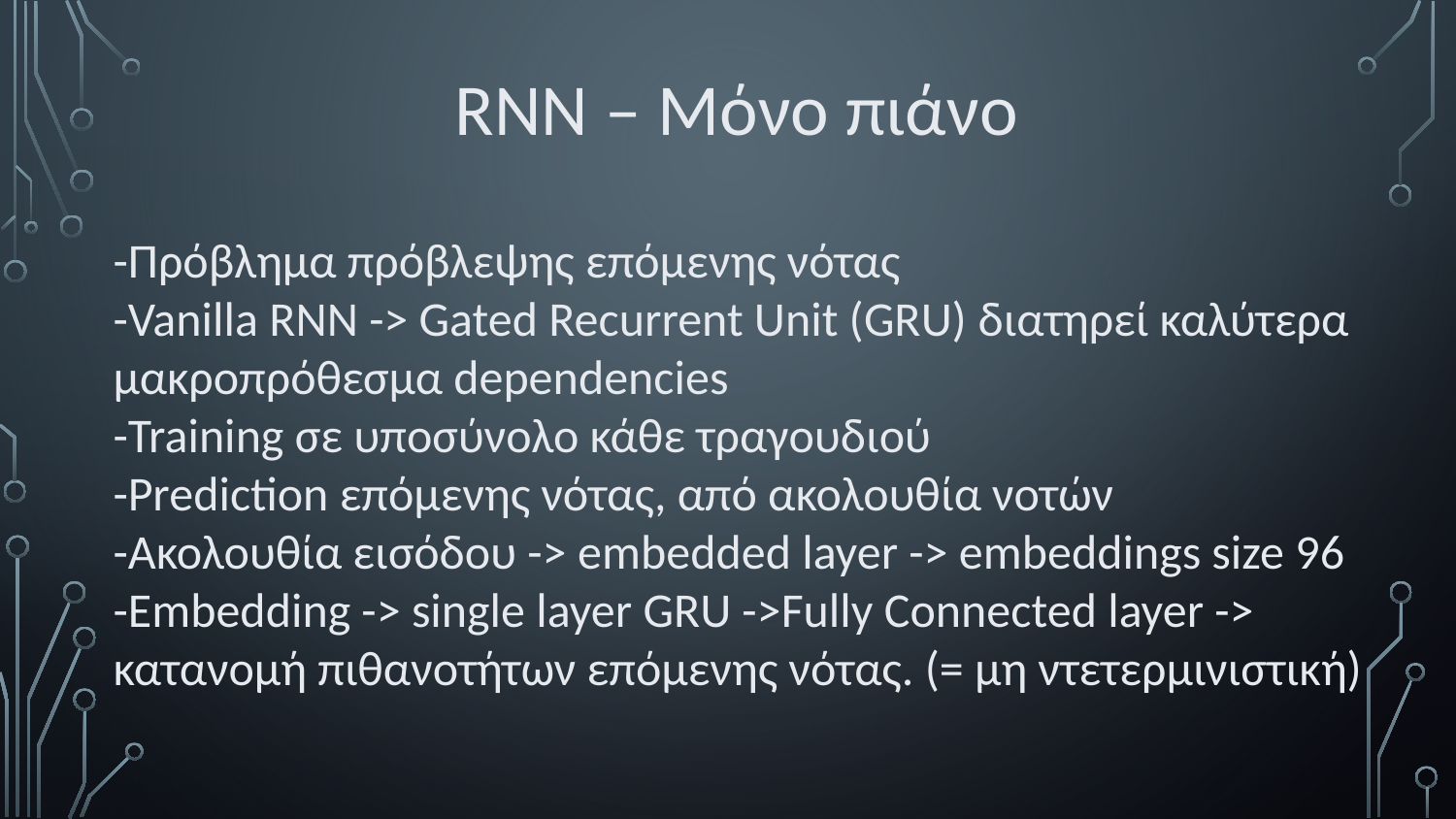

RNN – Μόνο πιάνο
-Πρόβλημα πρόβλεψης επόμενης νότας
-Vanilla RNN -> Gated Recurrent Unit (GRU) διατηρεί καλύτερα μακροπρόθεσμα dependencies
-Training σε υποσύνολο κάθε τραγουδιού
-Prediction επόμενης νότας, από ακολουθία νοτών
-Ακολουθία εισόδου -> embedded layer -> embeddings size 96
-Embedding -> single layer GRU ->Fully Connected layer -> κατανομή πιθανοτήτων επόμενης νότας. (= μη ντετερμινιστική)